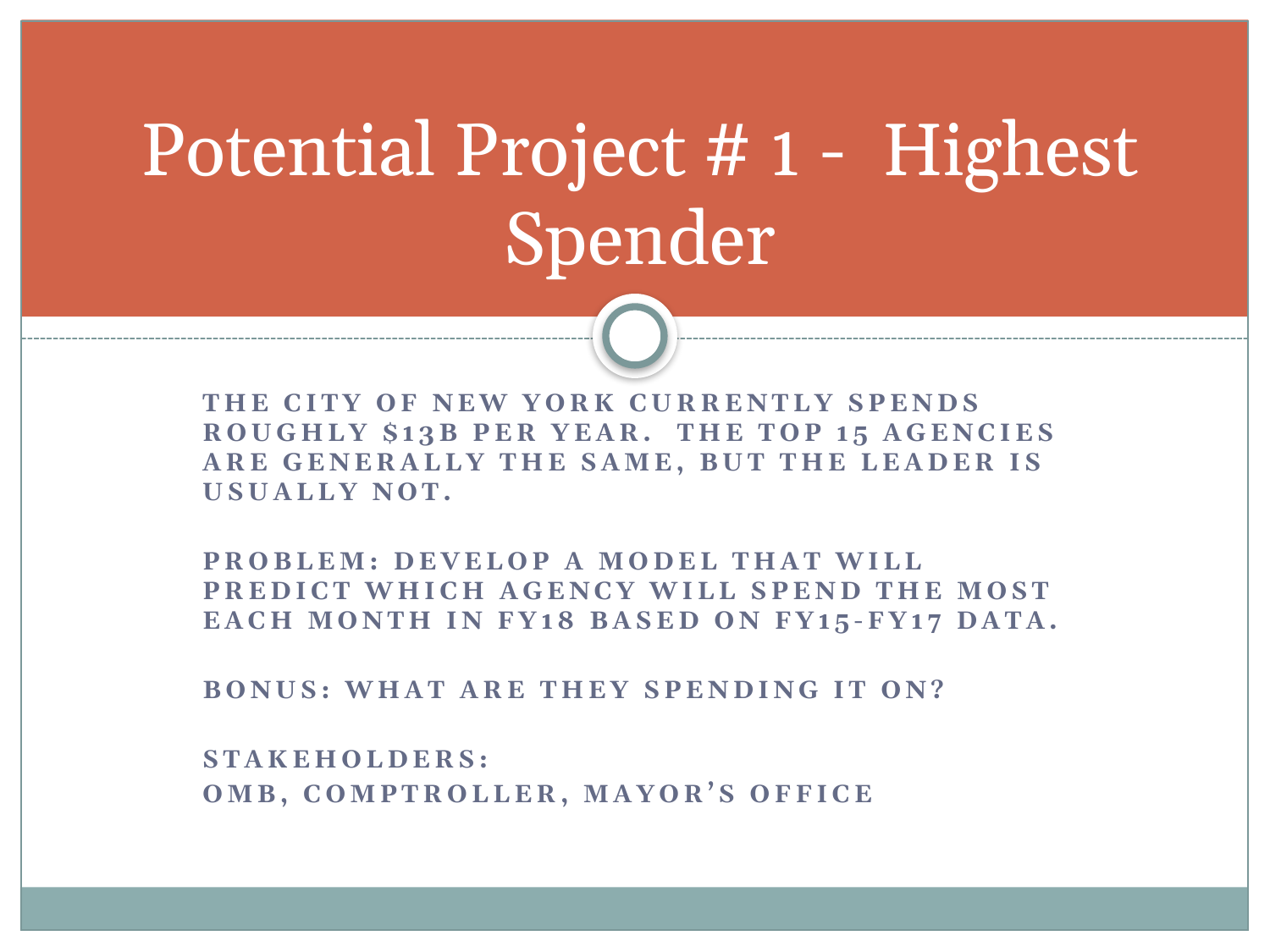

# Potential Project # 1 -  Highest Spender
The city of New York currently spends roughly $13B per year.  The top 15 agencies are generally the same, but the leader is usually not.

Problem: develop a model that will predict which agency will spend the most each month in fy18 based on fy15-fy17 data.

Bonus: What are they spending it on?

Stakeholders:
Omb, comptroller, mayor’s office